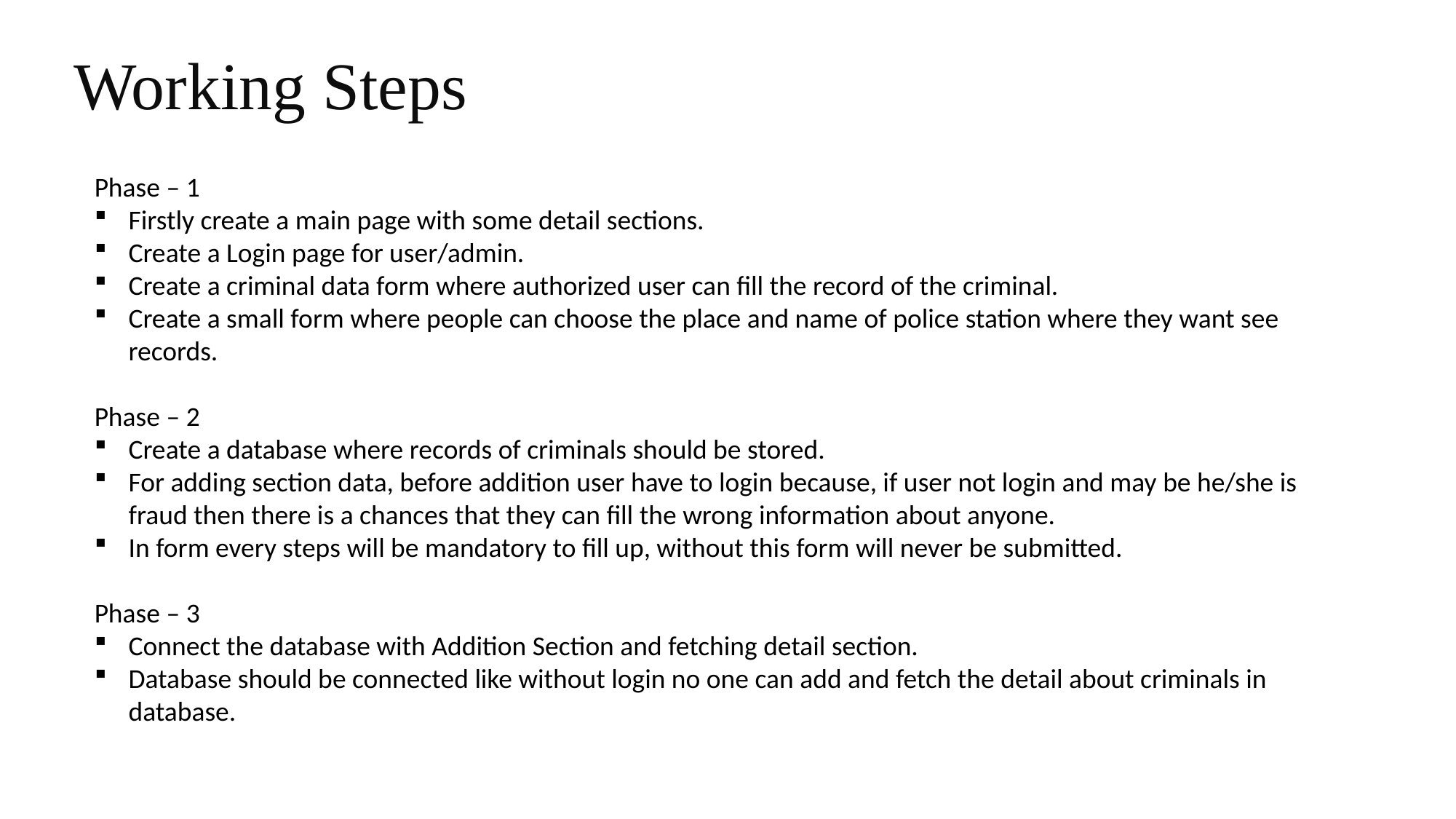

# Working Steps
Phase – 1
Firstly create a main page with some detail sections.
Create a Login page for user/admin.
Create a criminal data form where authorized user can fill the record of the criminal.
Create a small form where people can choose the place and name of police station where they want see records.

Phase – 2
Create a database where records of criminals should be stored.
For adding section data, before addition user have to login because, if user not login and may be he/she is fraud then there is a chances that they can fill the wrong information about anyone.
In form every steps will be mandatory to fill up, without this form will never be submitted.

Phase – 3
Connect the database with Addition Section and fetching detail section.
Database should be connected like without login no one can add and fetch the detail about criminals in database.